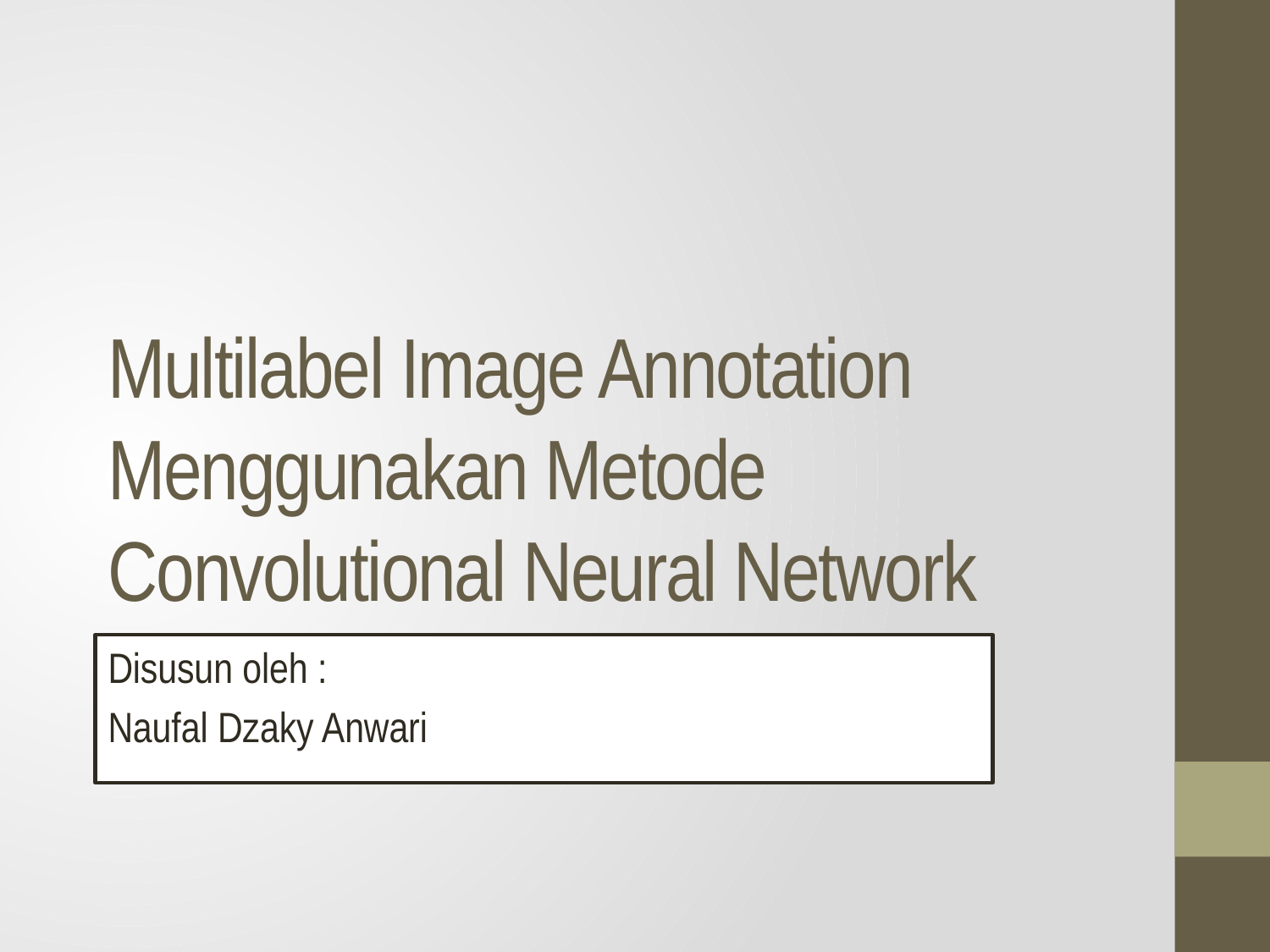

# Multilabel Image Annotation Menggunakan Metode Convolutional Neural Network
Disusun oleh :
Naufal Dzaky Anwari